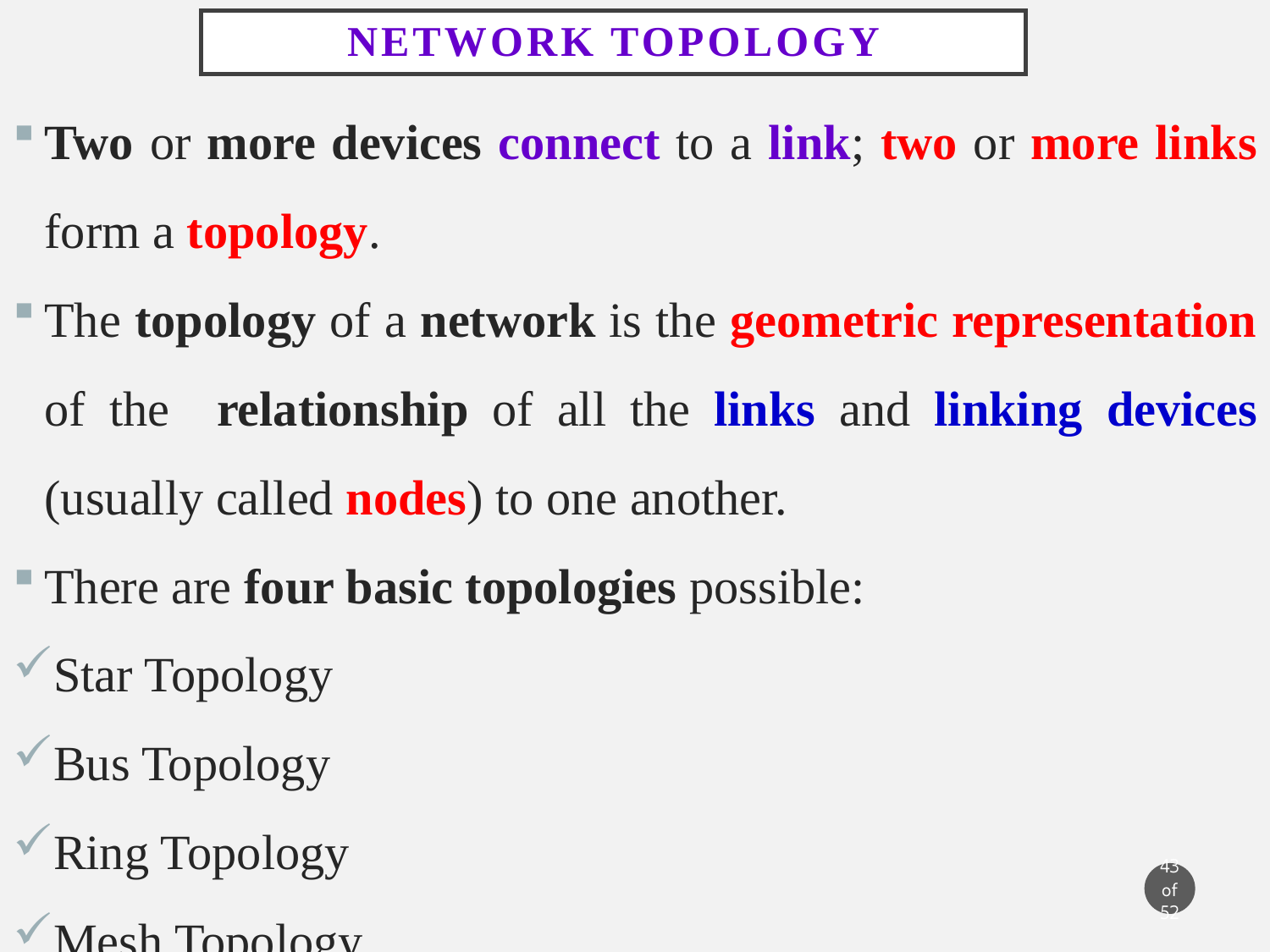

# Network Topology
Two or more devices connect to a link; two or more links form a topology.
The topology of a network is the geometric representation of the  relationship of all the links and linking devices (usually called nodes) to one another.
There are four basic topologies possible:
Star Topology
Bus Topology
Ring Topology
Mesh Topology
43 of 52